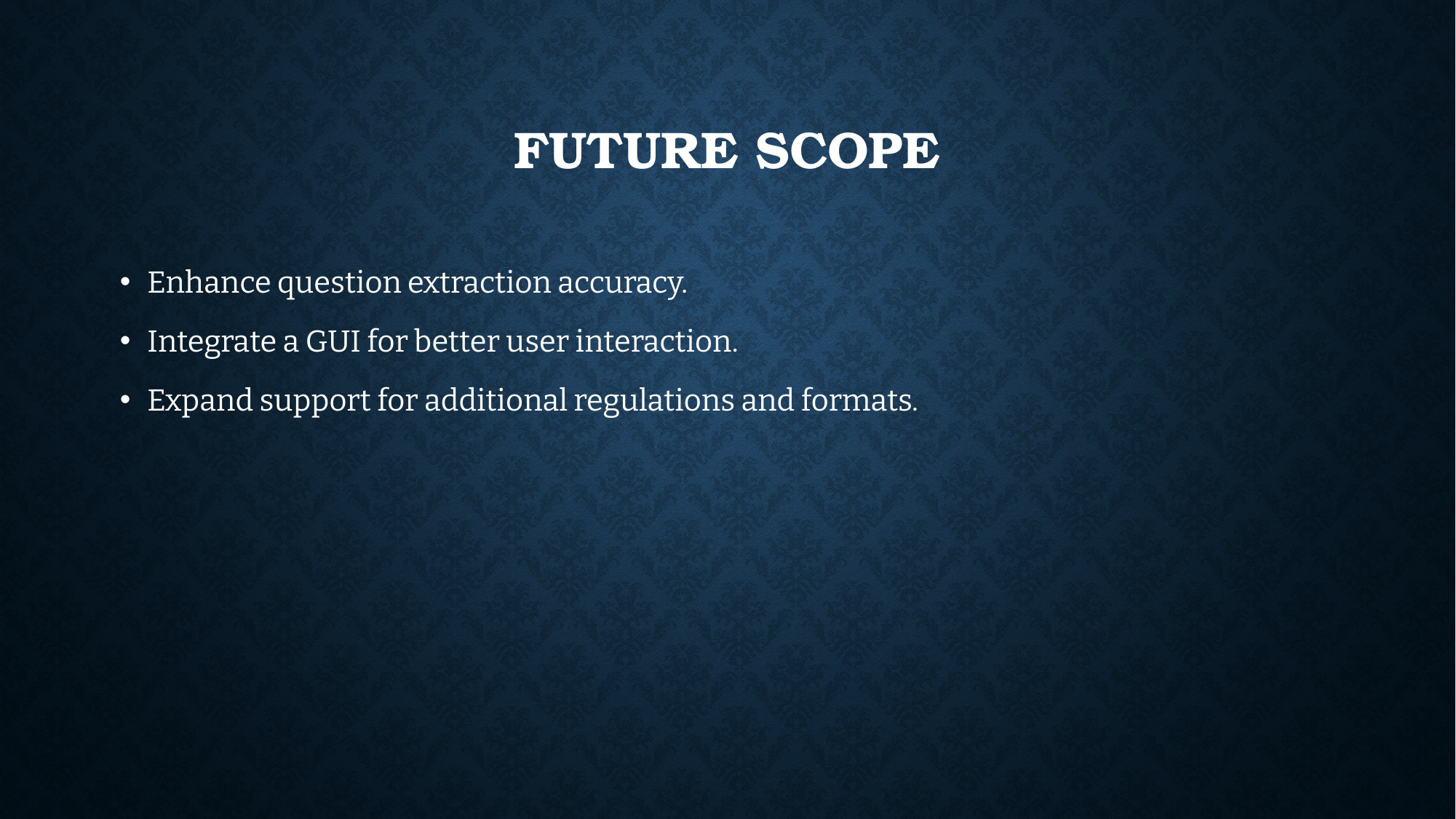

# Future Scope
Enhance question extraction accuracy.
Integrate a GUI for better user interaction.
Expand support for additional regulations and formats.